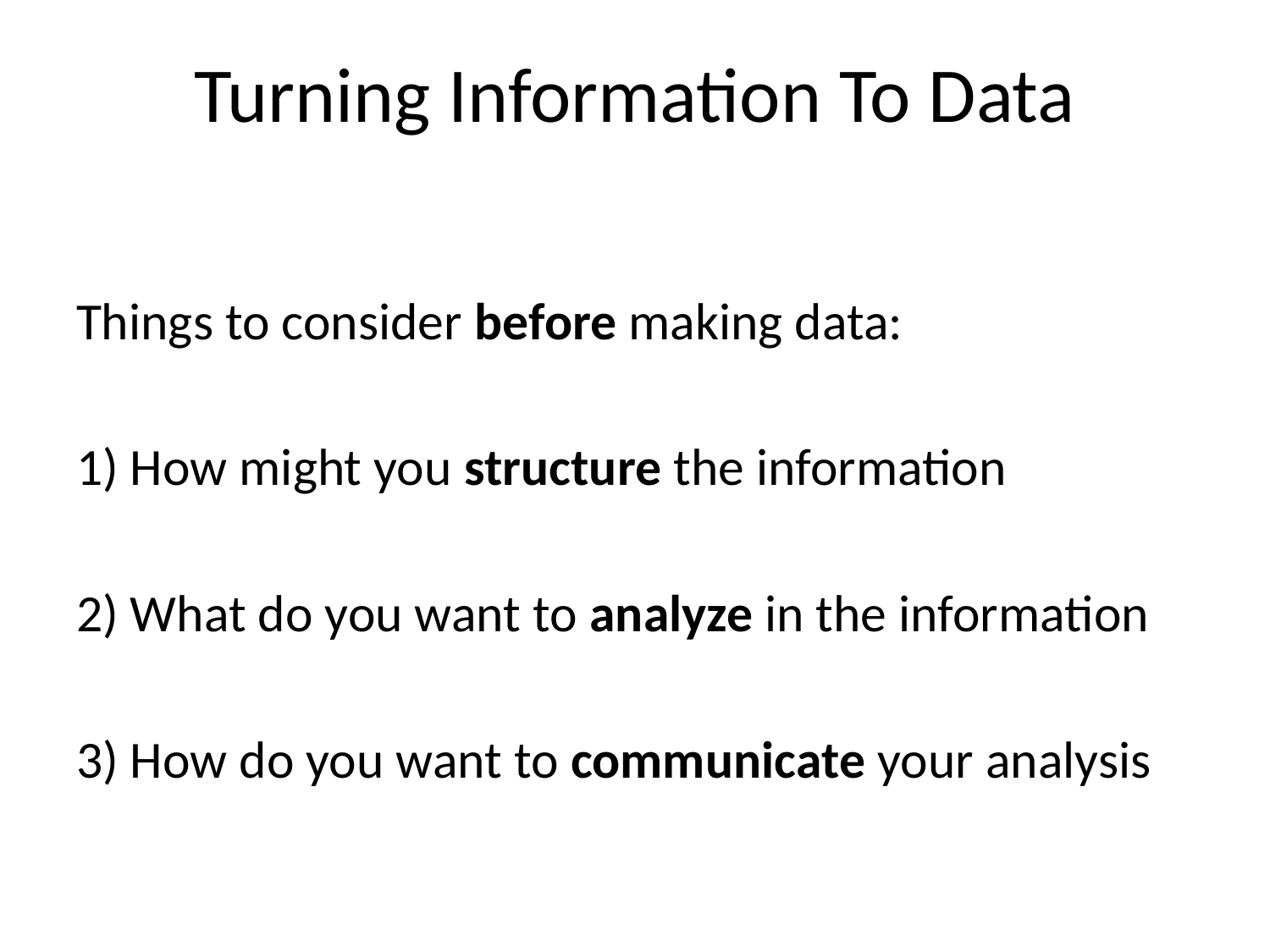

Turning Information To Data
Things to consider before making data:

1) How might you structure the information

2) What do you want to analyze in the information

3) How do you want to communicate your analysis